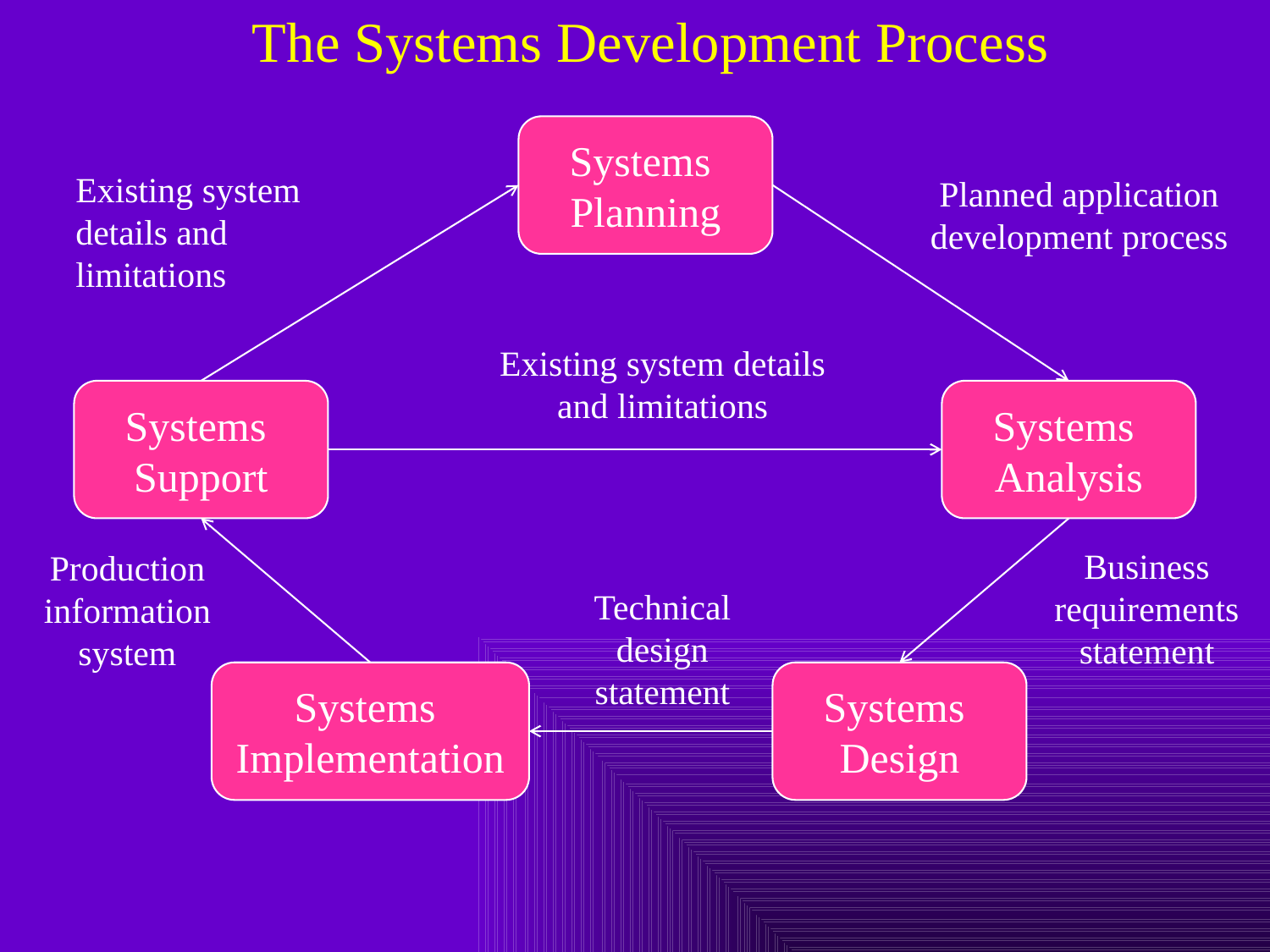

The Systems Development Process
Systems
Planning
Planned application
development process
Existing system
details and
limitations
Systems
Support
Existing system details
and limitations
Systems
Analysis
Business
requirements
statement
Production
information
system
Systems
Implementation
Technical
design
statement
Systems
Design